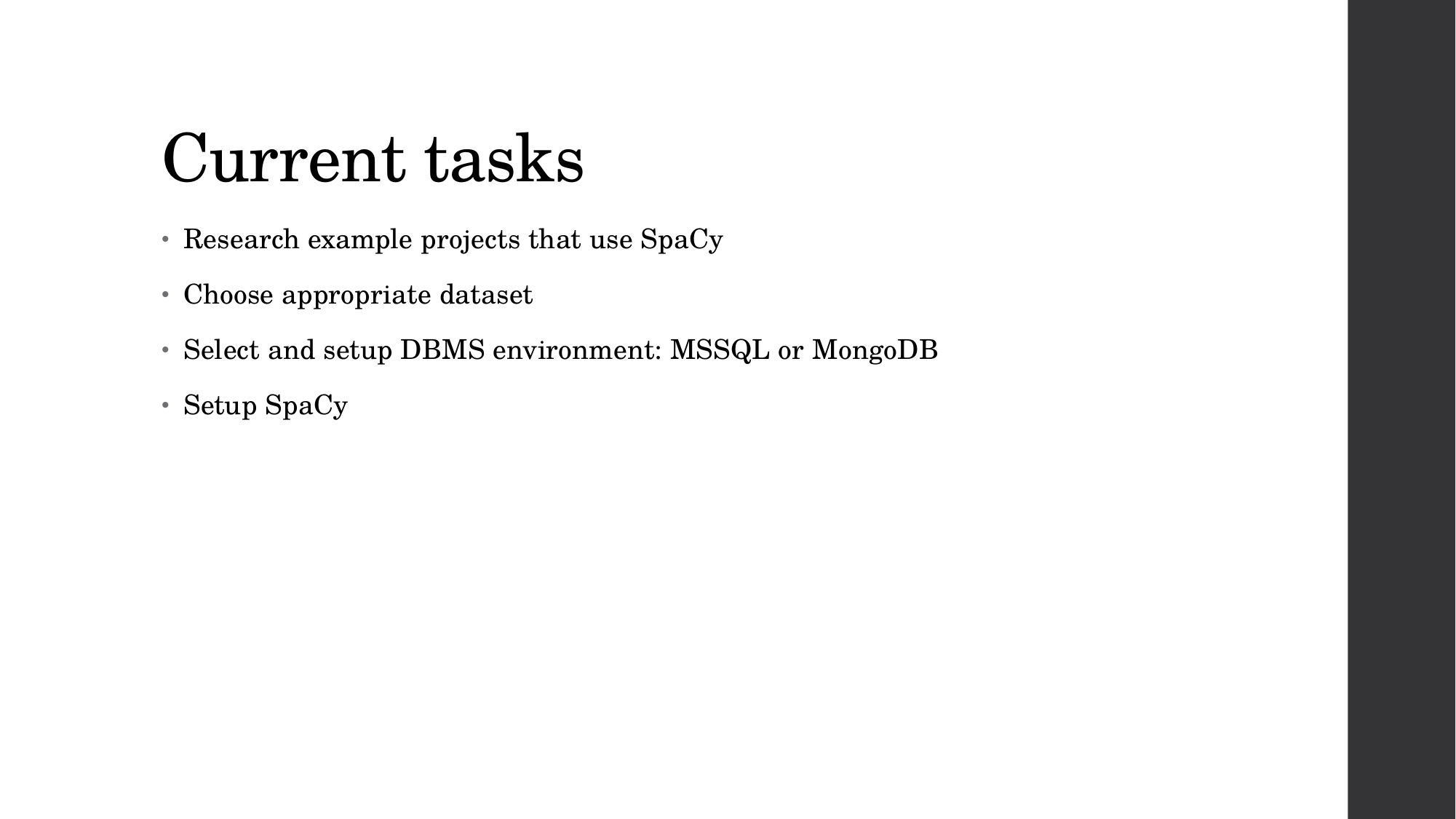

# Current tasks
Research example projects that use SpaCy
Choose appropriate dataset
Select and setup DBMS environment: MSSQL or MongoDB
Setup SpaCy